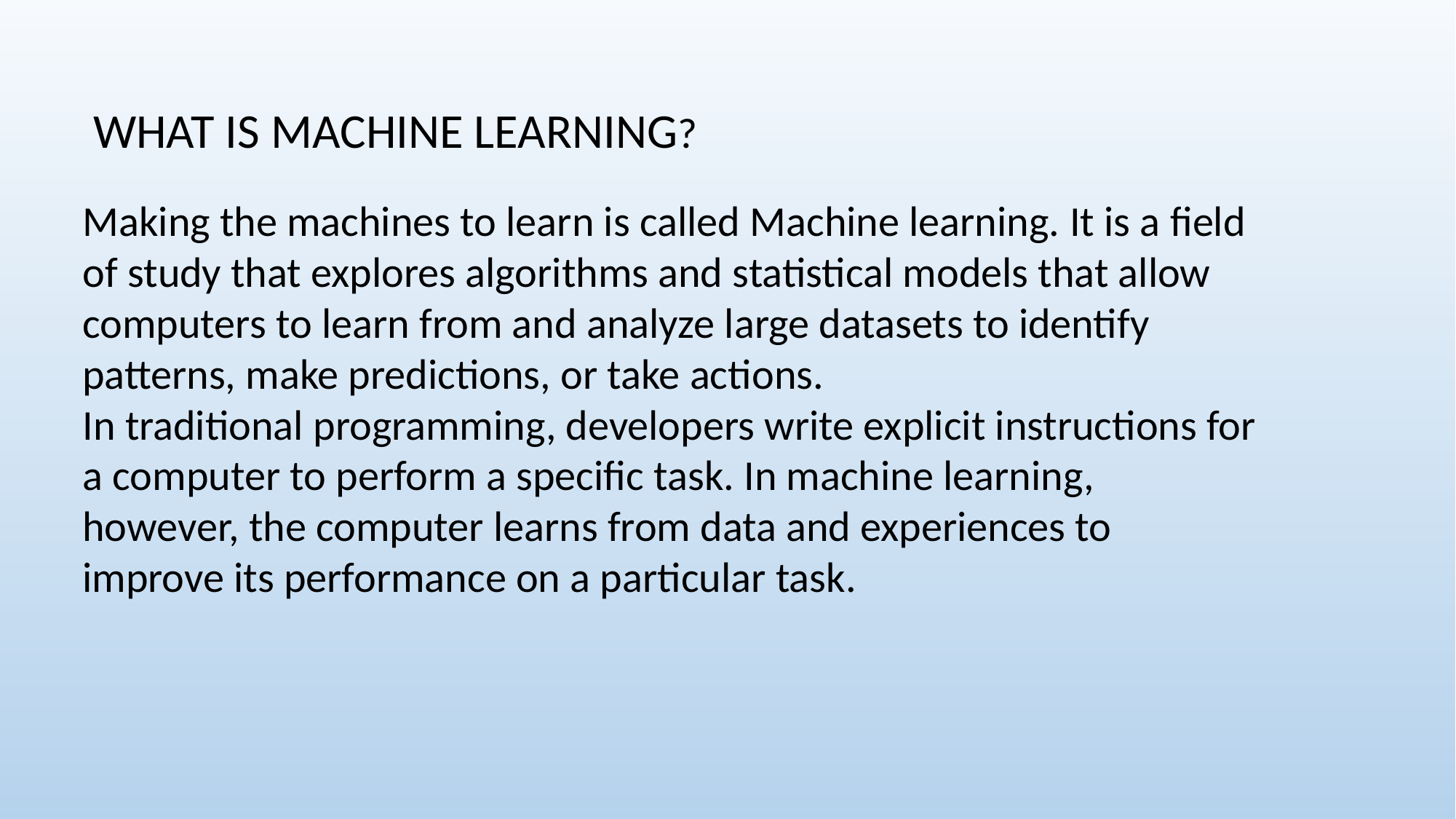

WHAT IS MACHINE LEARNING?
Making the machines to learn is called Machine learning. It is a field of study that explores algorithms and statistical models that allow computers to learn from and analyze large datasets to identify patterns, make predictions, or take actions.
In traditional programming, developers write explicit instructions for a computer to perform a specific task. In machine learning, however, the computer learns from data and experiences to improve its performance on a particular task.